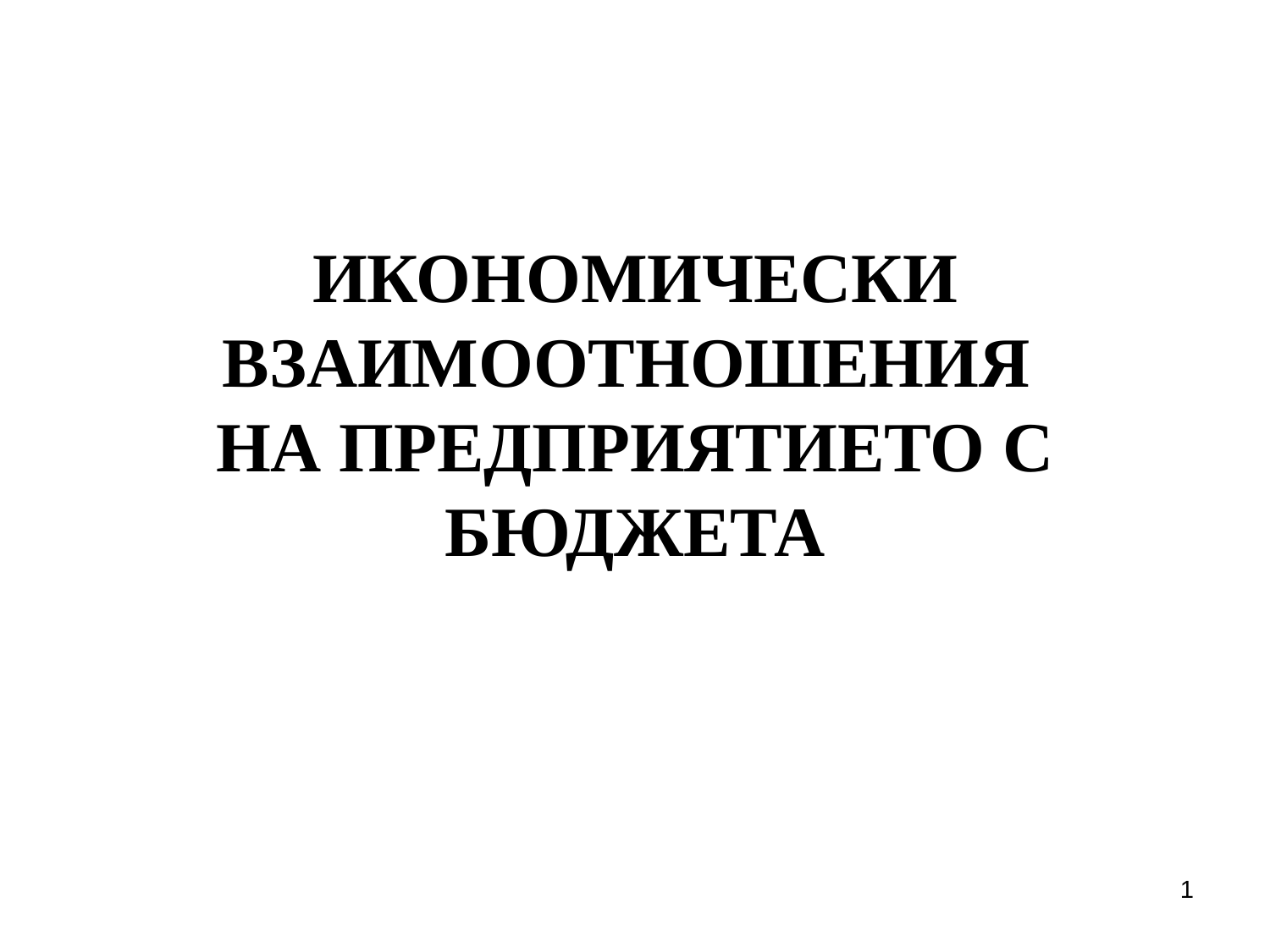

# ИКОНОМИЧЕСКИ ВЗАИМООТНОШЕНИЯ НА ПРЕДПРИЯТИЕТО С БЮДЖЕТА
1